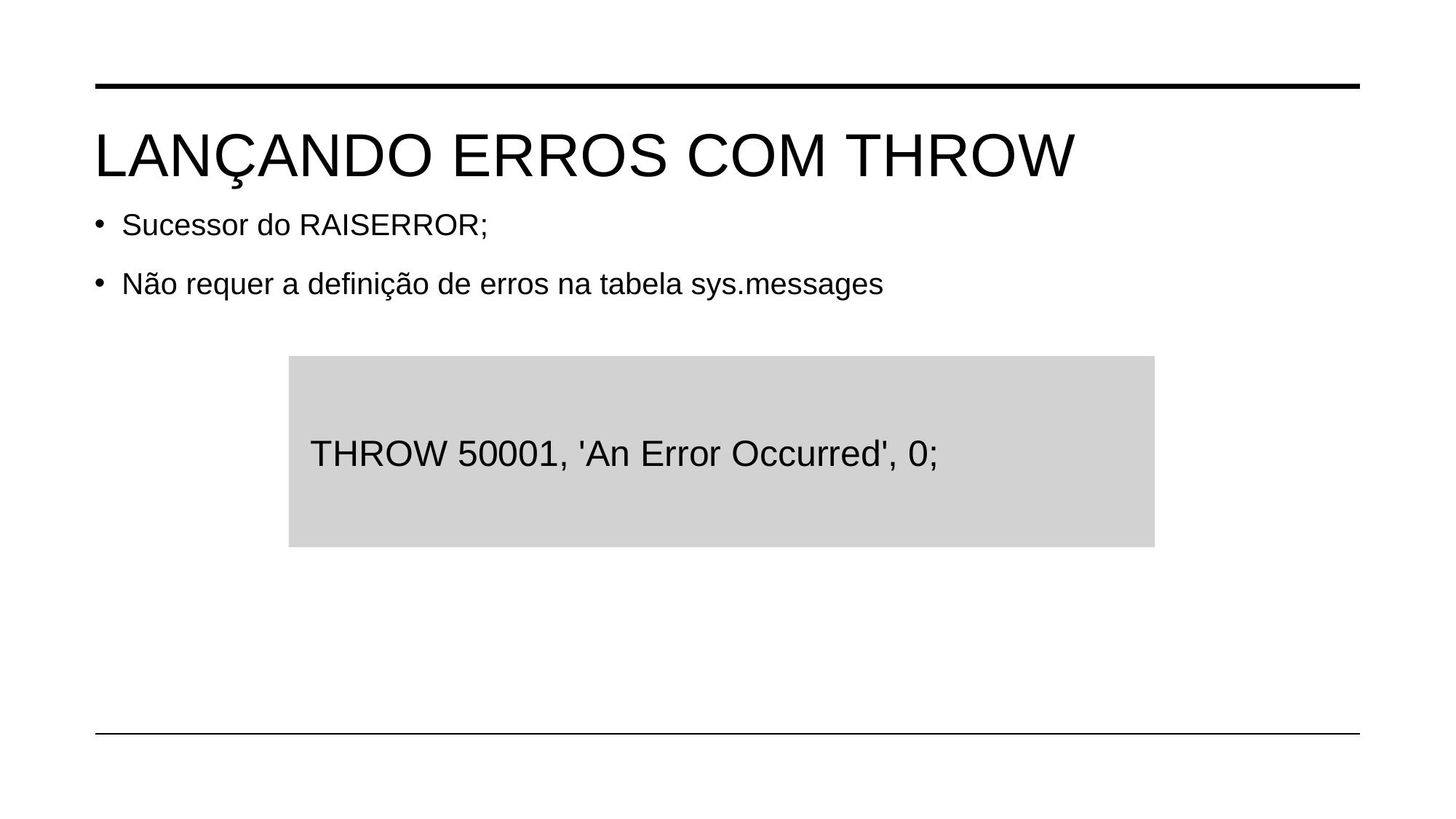

# Lançando erros com throw
Sucessor do RAISERROR;
Não requer a definição de erros na tabela sys.messages

THROW 50001, 'An Error Occurred', 0;